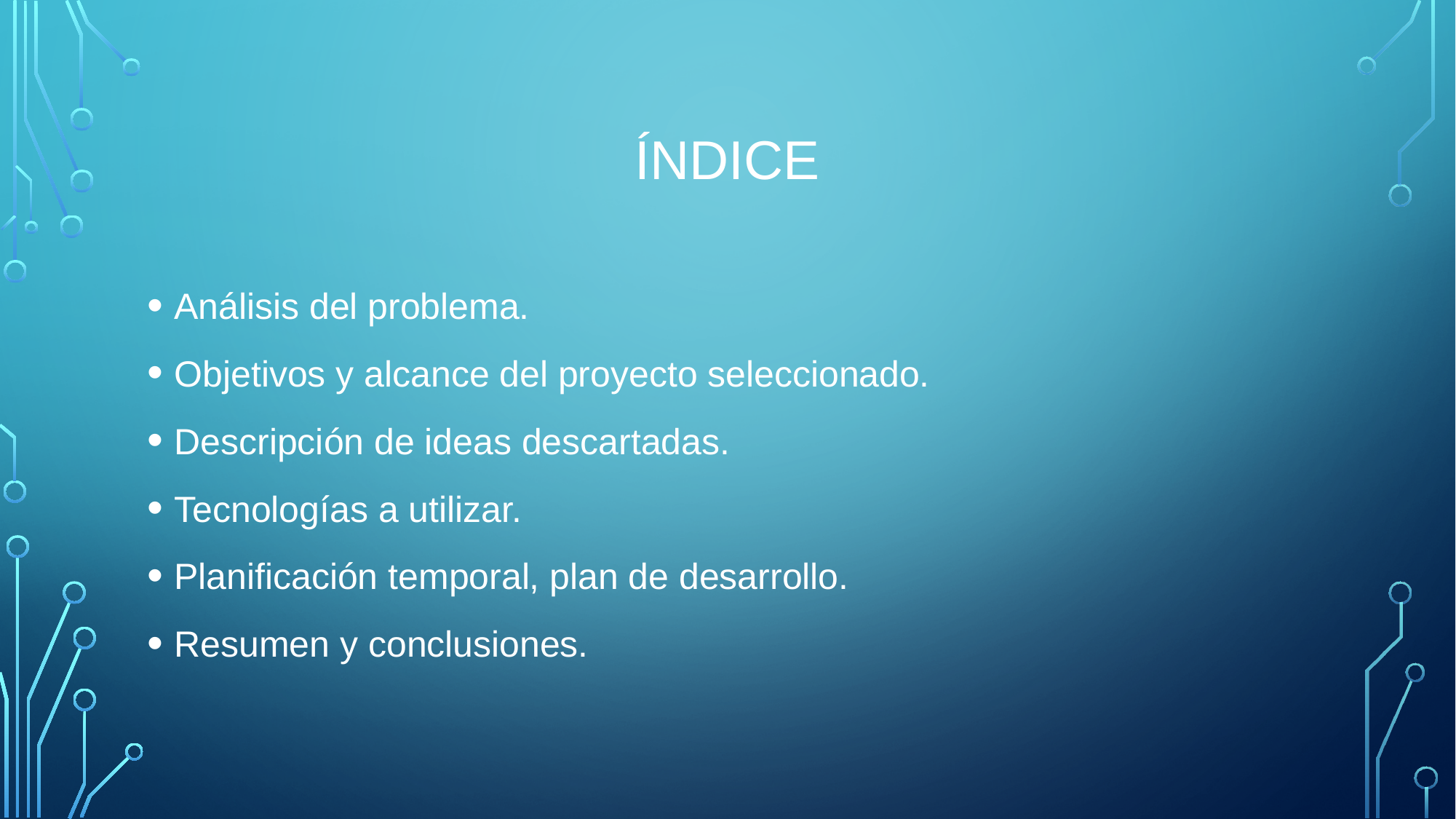

# índice
Análisis del problema.
Objetivos y alcance del proyecto seleccionado.
Descripción de ideas descartadas.
Tecnologías a utilizar.
Planificación temporal, plan de desarrollo.
Resumen y conclusiones.